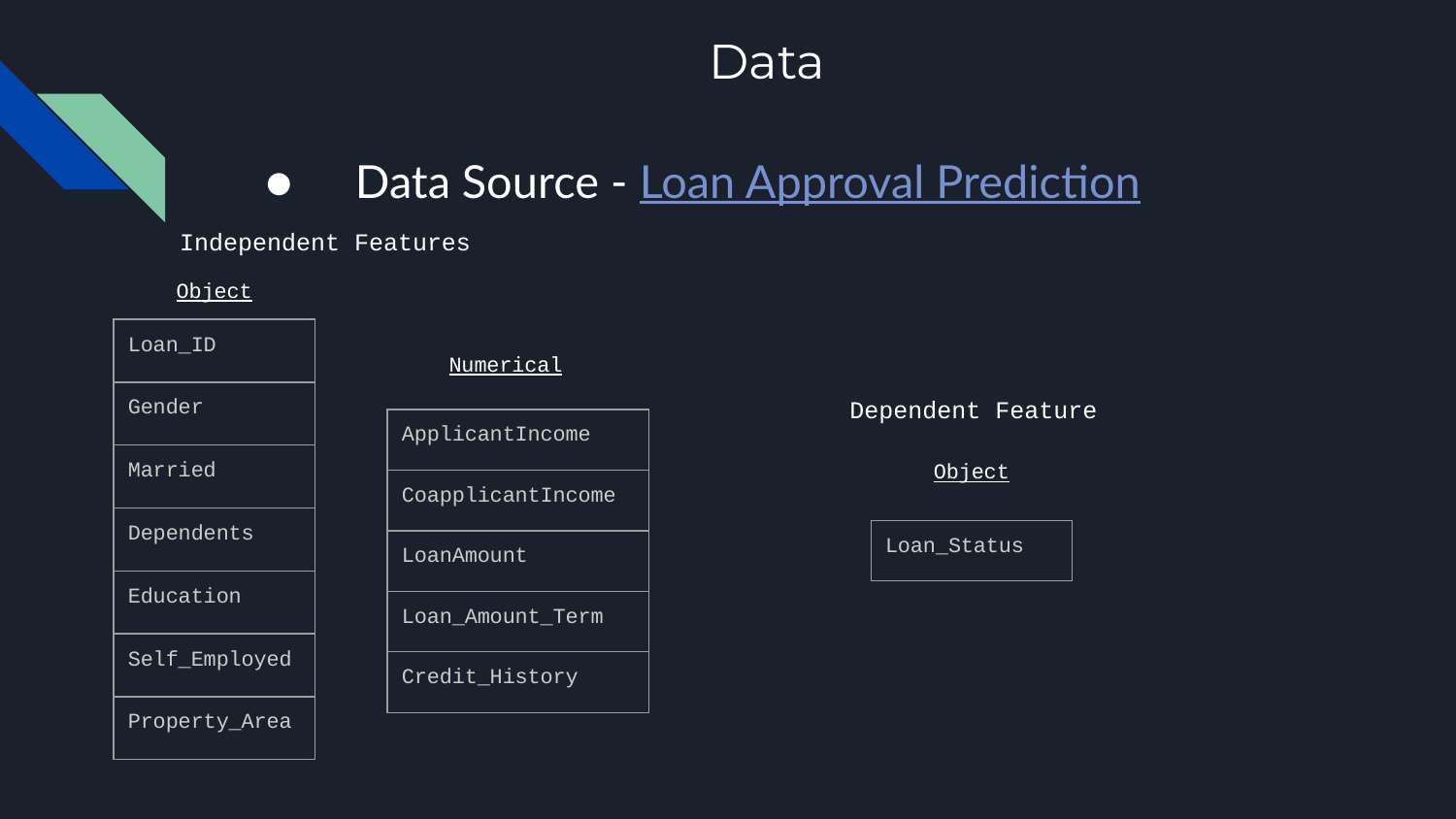

# Data
Data Source - Loan Approval Prediction

Independent Features
Object
| Loan\_ID |
| --- |
| Gender |
| Married |
| Dependents |
| Education |
| Self\_Employed |
| Property\_Area |
Numerical
Dependent Feature
| ApplicantIncome |
| --- |
| CoapplicantIncome |
| LoanAmount |
| Loan\_Amount\_Term |
| Credit\_History |
Object
| Loan\_Status |
| --- |